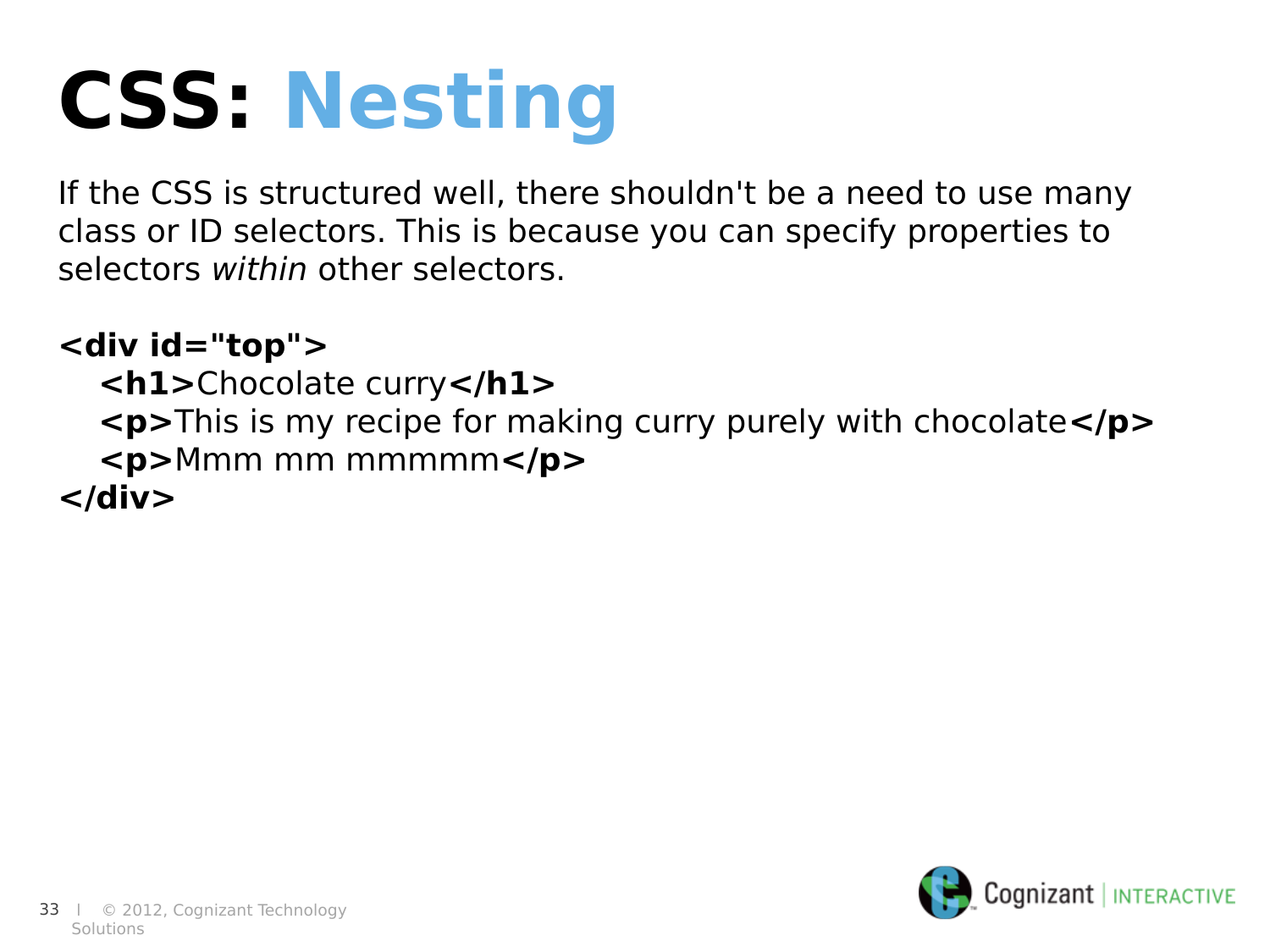

CSS: Nesting
If the CSS is structured well, there shouldn't be a need to use many class or ID selectors. This is because you can specify properties to selectors within other selectors.

<div id="top">
    <h1>Chocolate curry</h1>
    <p>This is my recipe for making curry purely with chocolate</p>
    <p>Mmm mm mmmmm</p>
</div>